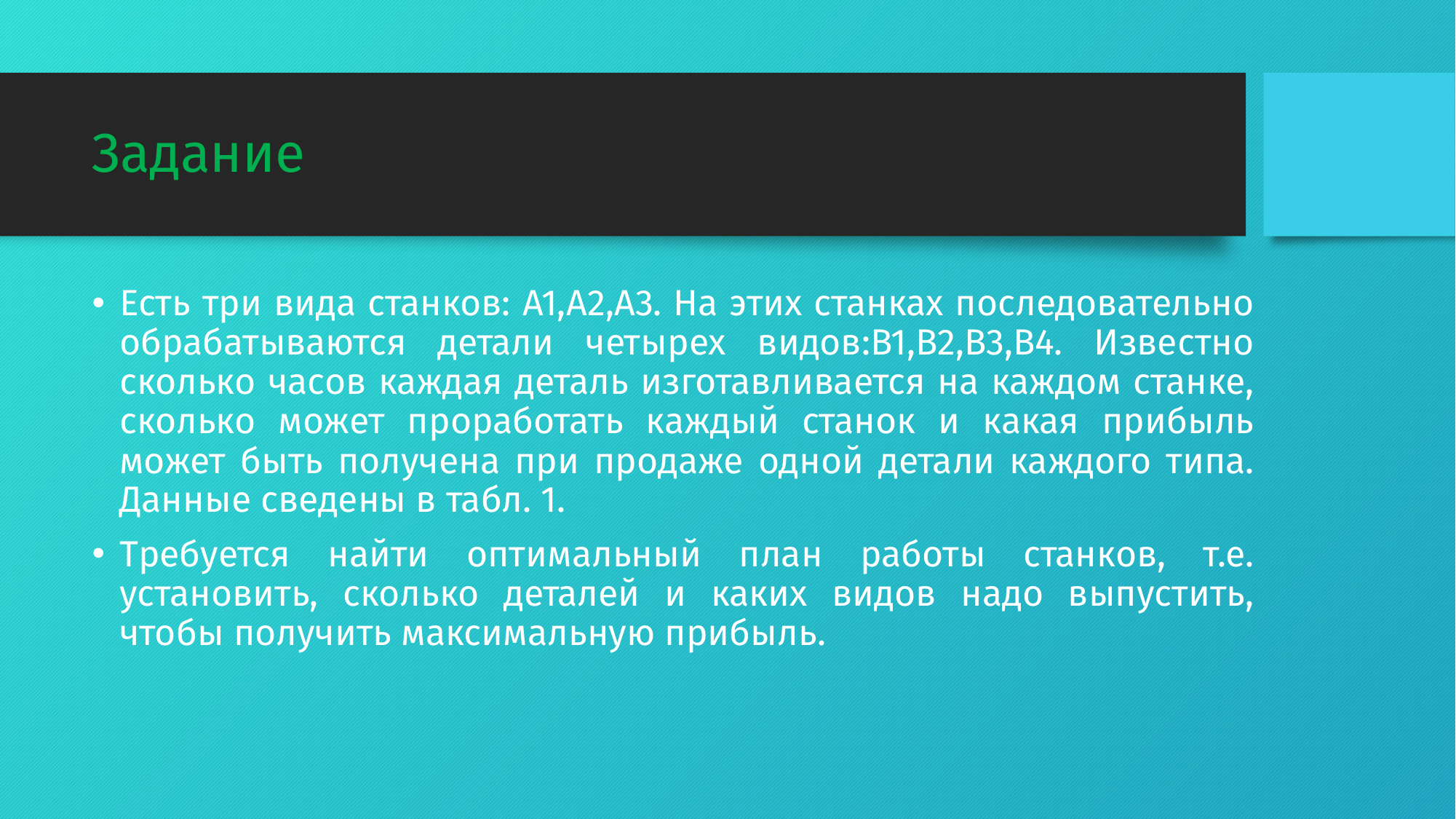

# Задание
Есть три вида станков: А1,А2,А3. На этих станках последовательно обрабатываются детали четырех видов:В1,В2,В3,В4. Известно сколько часов каждая деталь изготавливается на каждом станке, сколько может проработать каждый станок и какая прибыль может быть получена при продаже одной детали каждого типа. Данные сведены в табл. 1.
Требуется найти оптимальный план работы станков, т.е. установить, сколько деталей и каких видов надо выпустить, чтобы получить максимальную прибыль.